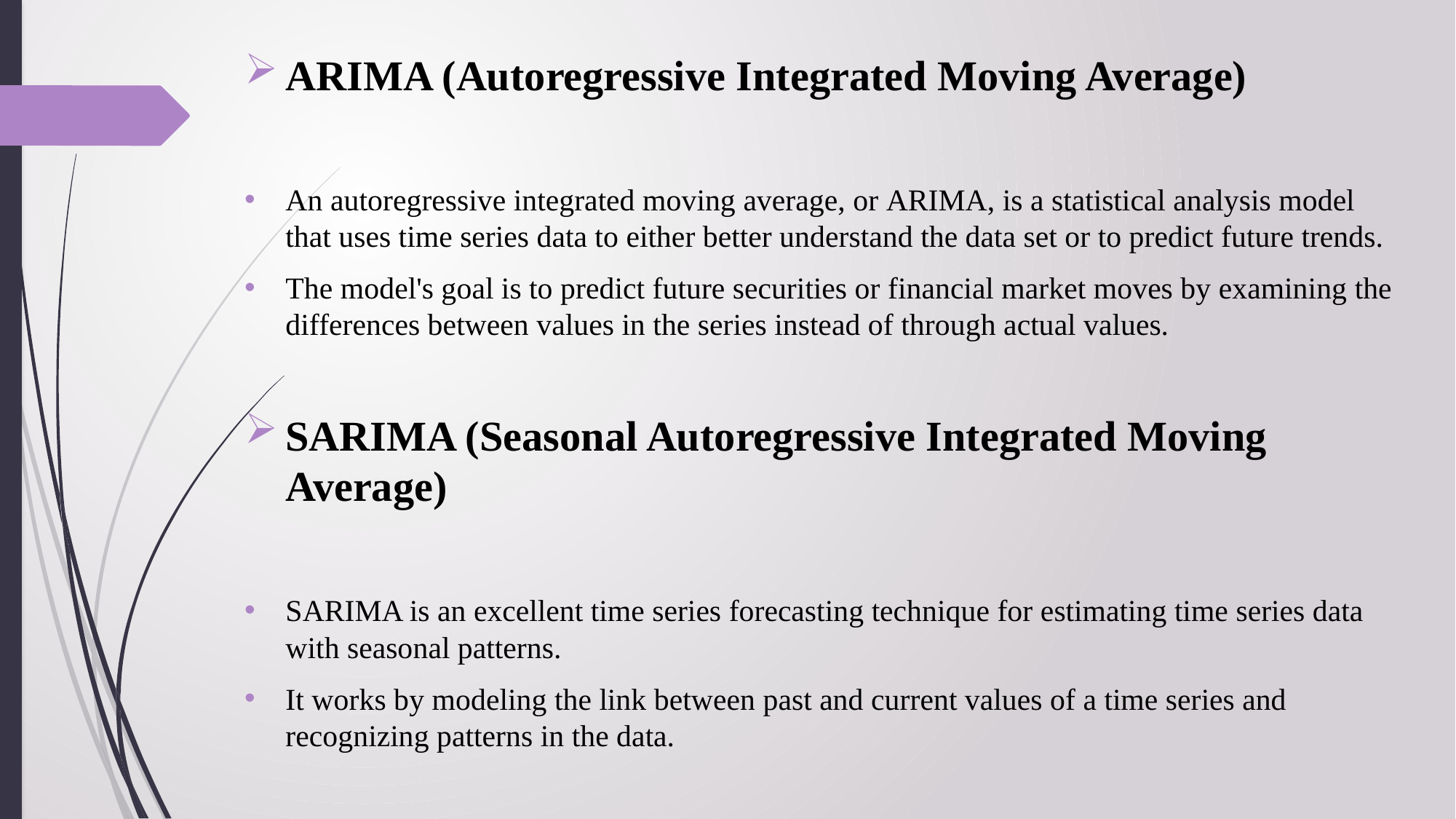

ARIMA (Autoregressive Integrated Moving Average)

An autoregressive integrated moving average, or ARIMA, is a statistical analysis model that uses time series data to either better understand the data set or to predict future trends.
The model's goal is to predict future securities or financial market moves by examining the differences between values in the series instead of through actual values.

SARIMA (Seasonal Autoregressive Integrated Moving Average)

SARIMA is an excellent time series forecasting technique for estimating time series data with seasonal patterns.
It works by modeling the link between past and current values of a time series and recognizing patterns in the data.